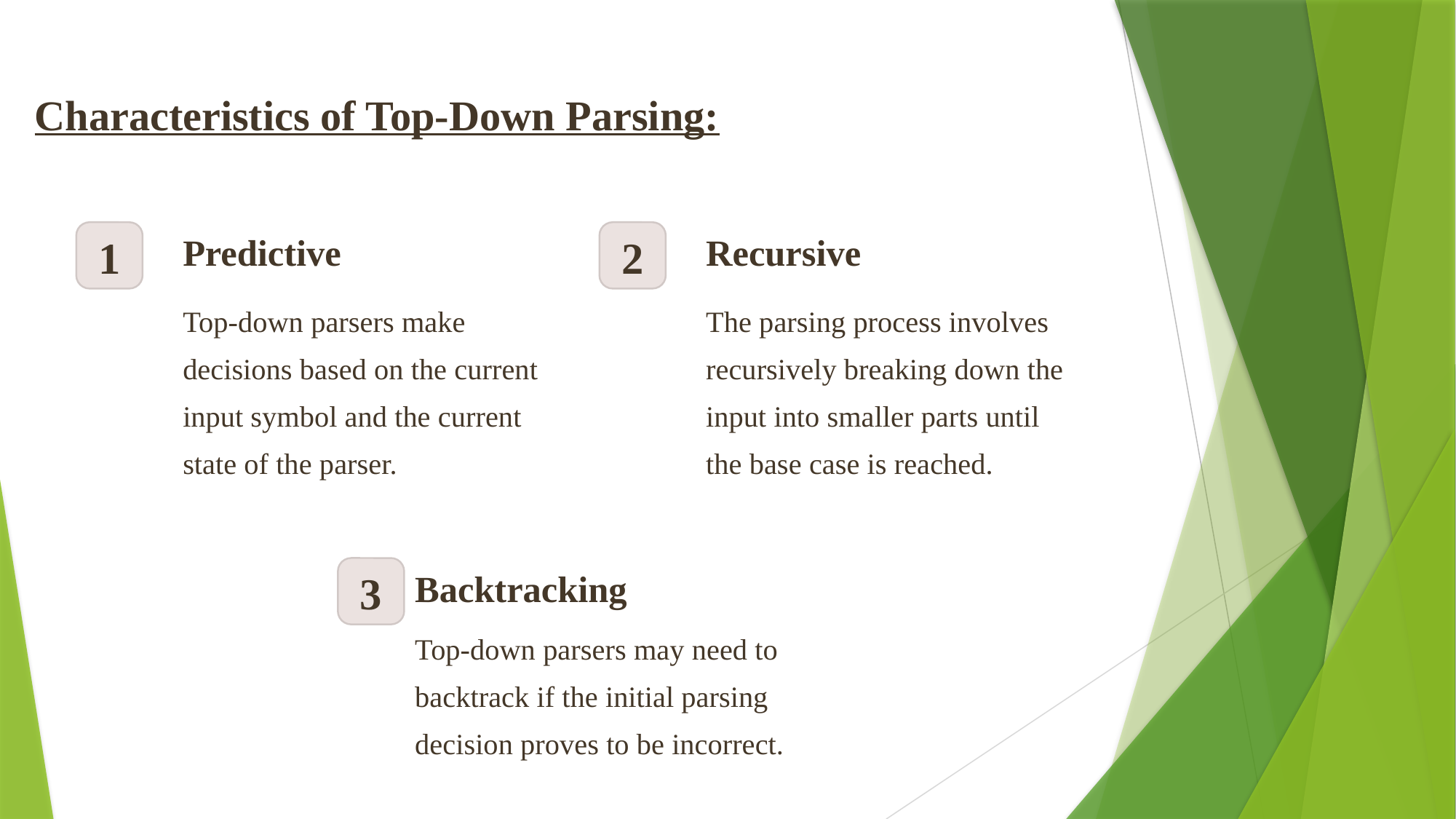

Characteristics of Top-Down Parsing:

Predictive

Recursive
1
2
Top-down parsers make decisions based on the current input symbol and the current state of the parser.
The parsing process involves recursively breaking down the input into smaller parts until the base case is reached.

Backtracking
3
Top-down parsers may need to backtrack if the initial parsing decision proves to be incorrect.